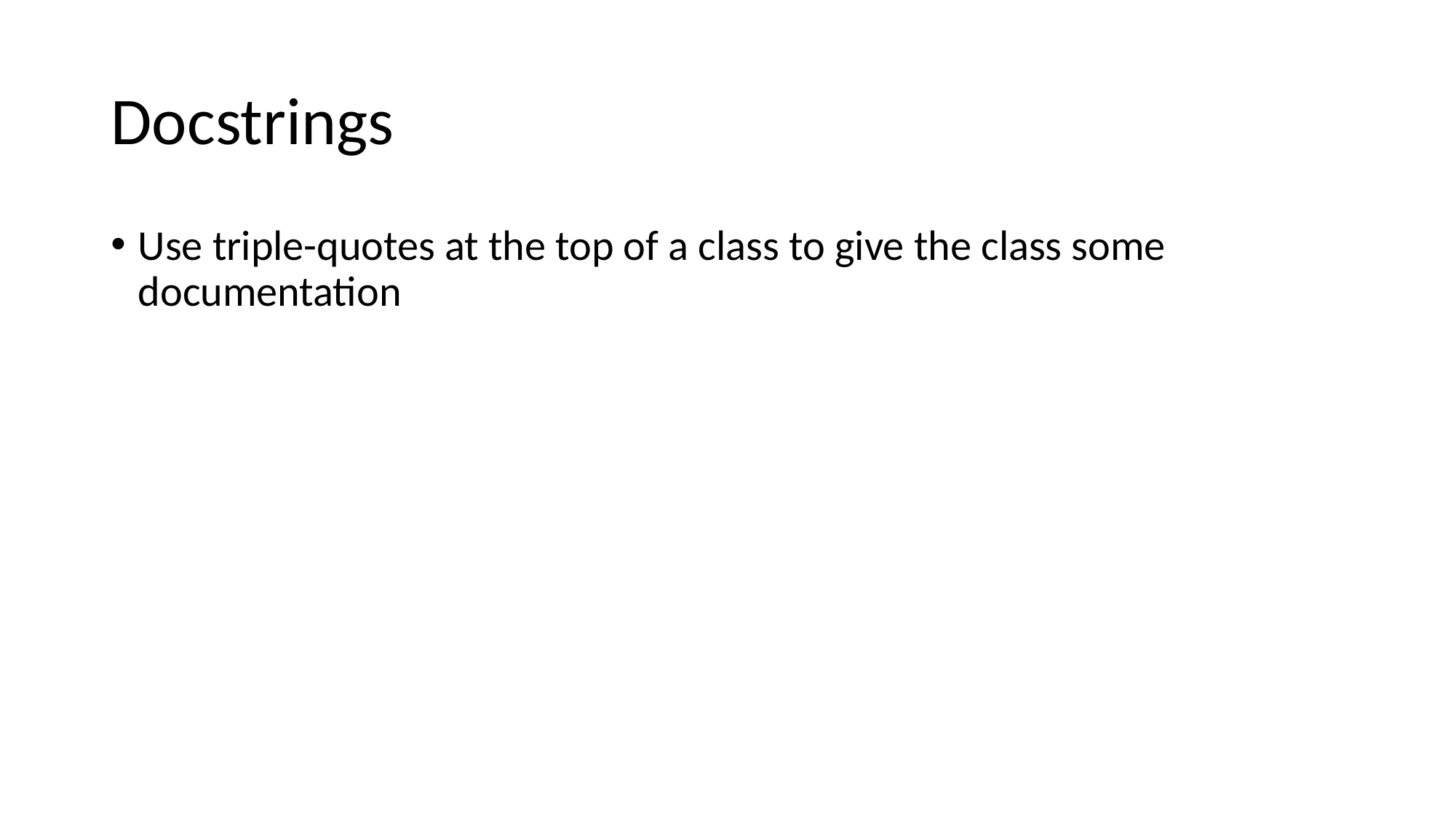

# Docstrings
Use triple-quotes at the top of a class to give the class some documentation